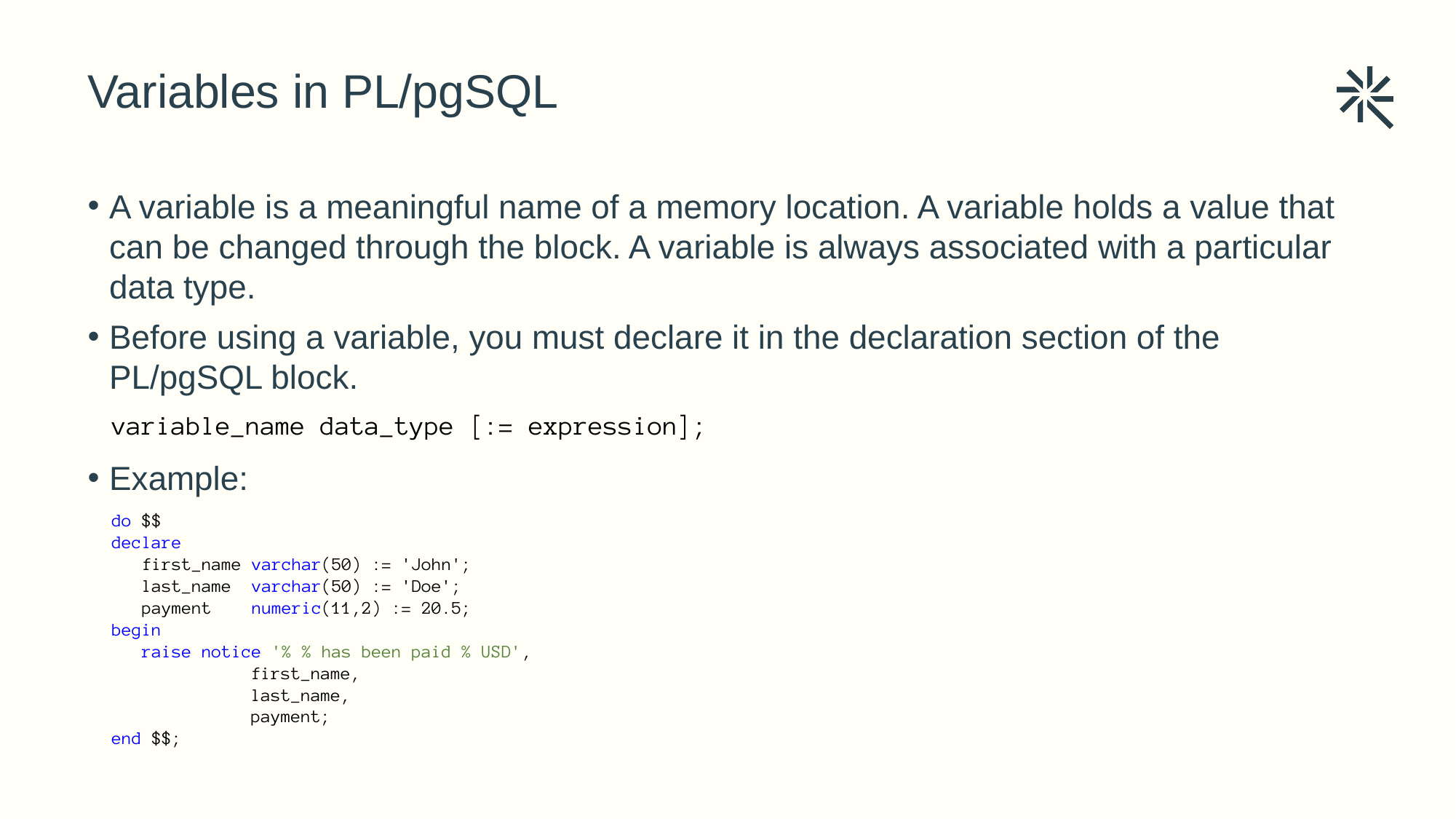

Variables in PL/pgSQL
# A variable is a meaningful name of a memory location. A variable holds a value that can be changed through the block. A variable is always associated with a particular data type.
Before using a variable, you must declare it in the declaration section of the PL/pgSQL block.

Example:
variable_name data_type [:= expression];
do $$
declare
   first_name varchar(50) := 'John';
   last_name  varchar(50) := 'Doe';
   payment    numeric(11,2) := 20.5;
begin
   raise notice '% % has been paid % USD',
	   first_name,
	   last_name,
	   payment;
end $$;